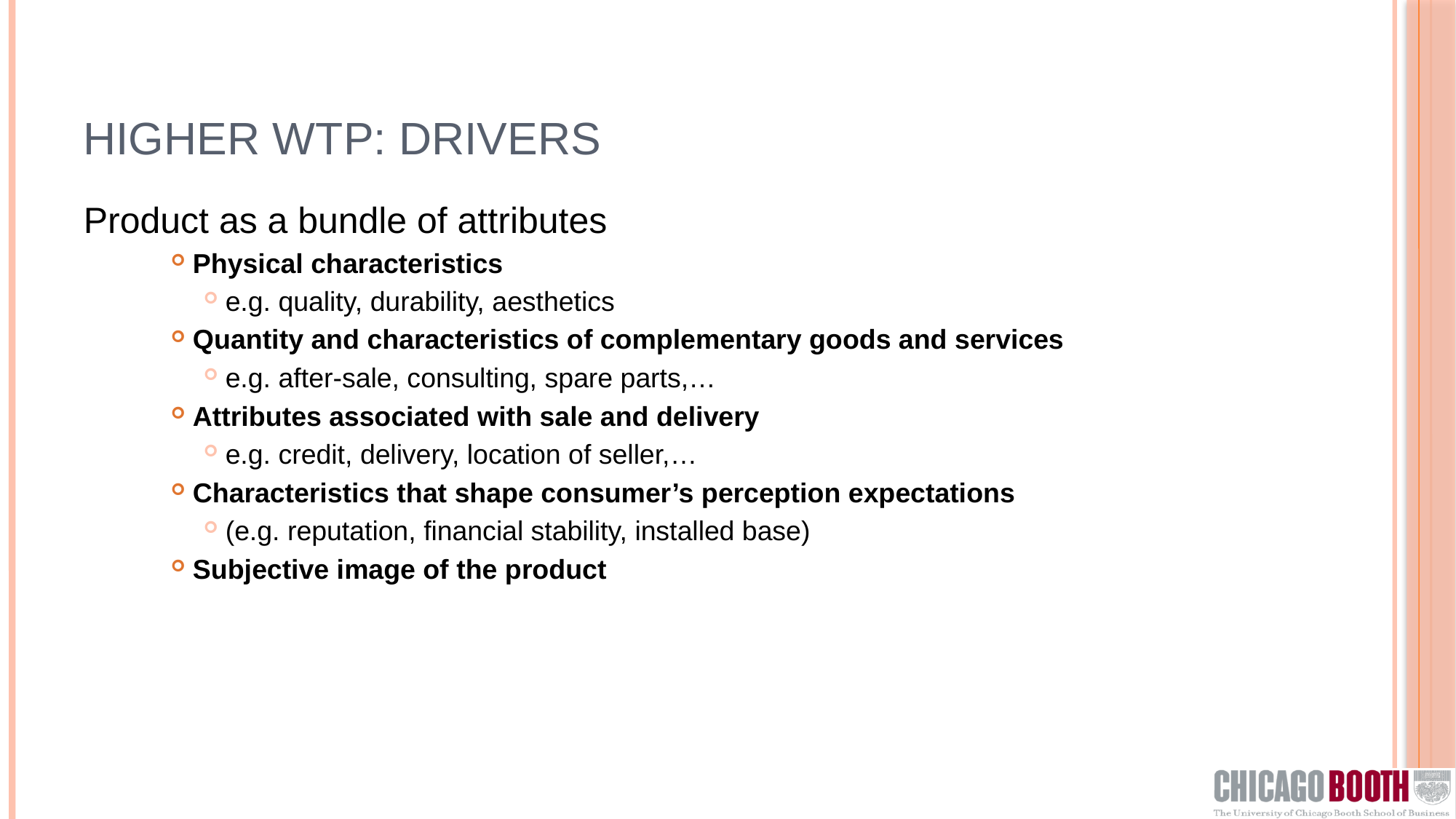

# Higher WTP: Drivers
Product as a bundle of attributes
Physical characteristics
e.g. quality, durability, aesthetics
Quantity and characteristics of complementary goods and services
e.g. after-sale, consulting, spare parts,…
Attributes associated with sale and delivery
e.g. credit, delivery, location of seller,…
Characteristics that shape consumer’s perception expectations
(e.g. reputation, financial stability, installed base)
Subjective image of the product